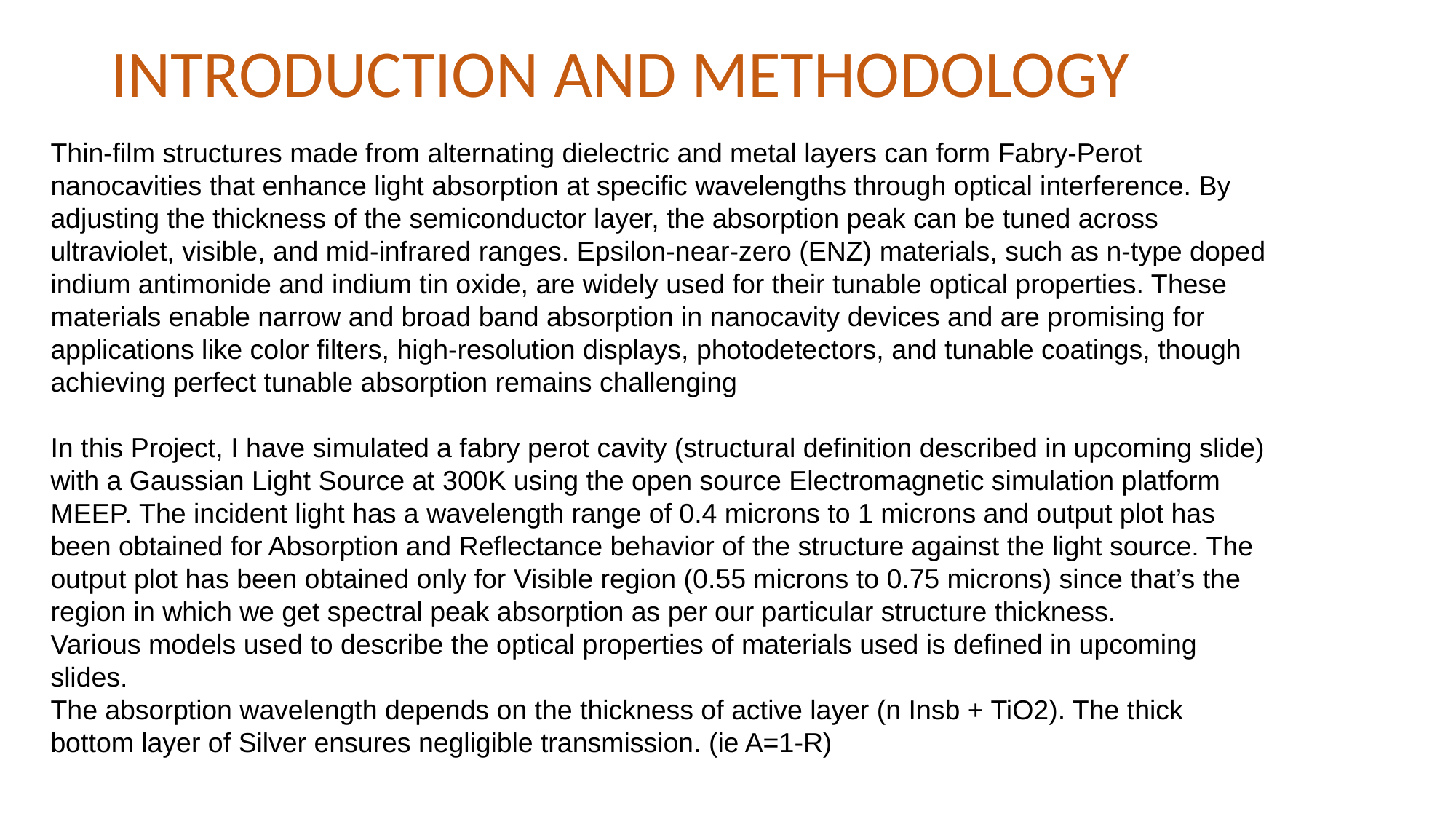

INTRODUCTION AND METHODOLOGY
Thin-film structures made from alternating dielectric and metal layers can form Fabry-Perot nanocavities that enhance light absorption at specific wavelengths through optical interference. By adjusting the thickness of the semiconductor layer, the absorption peak can be tuned across ultraviolet, visible, and mid-infrared ranges. Epsilon-near-zero (ENZ) materials, such as n-type doped indium antimonide and indium tin oxide, are widely used for their tunable optical properties. These materials enable narrow and broad band absorption in nanocavity devices and are promising for applications like color filters, high-resolution displays, photodetectors, and tunable coatings, though achieving perfect tunable absorption remains challenging

In this Project, I have simulated a fabry perot cavity (structural definition described in upcoming slide) with a Gaussian Light Source at 300K using the open source Electromagnetic simulation platform MEEP. The incident light has a wavelength range of 0.4 microns to 1 microns and output plot has been obtained for Absorption and Reflectance behavior of the structure against the light source. The output plot has been obtained only for Visible region (0.55 microns to 0.75 microns) since that’s the region in which we get spectral peak absorption as per our particular structure thickness.
Various models used to describe the optical properties of materials used is defined in upcoming slides.
The absorption wavelength depends on the thickness of active layer (n Insb + TiO2). The thick bottom layer of Silver ensures negligible transmission. (ie A=1-R)